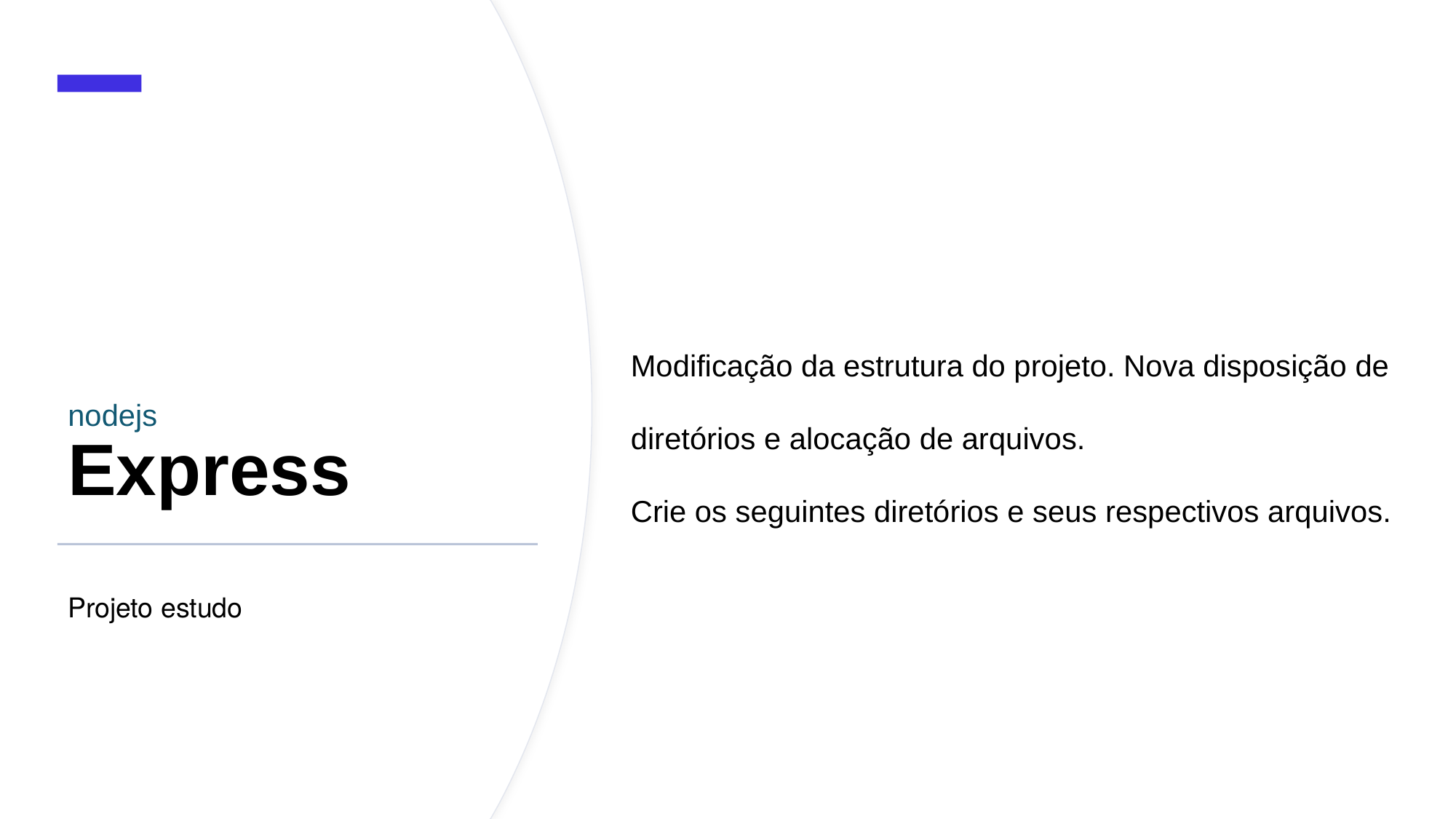

# nodejs Express
Modificação da estrutura do projeto. Nova disposição de diretórios e alocação de arquivos.
Crie os seguintes diretórios e seus respectivos arquivos.

Projeto estudo